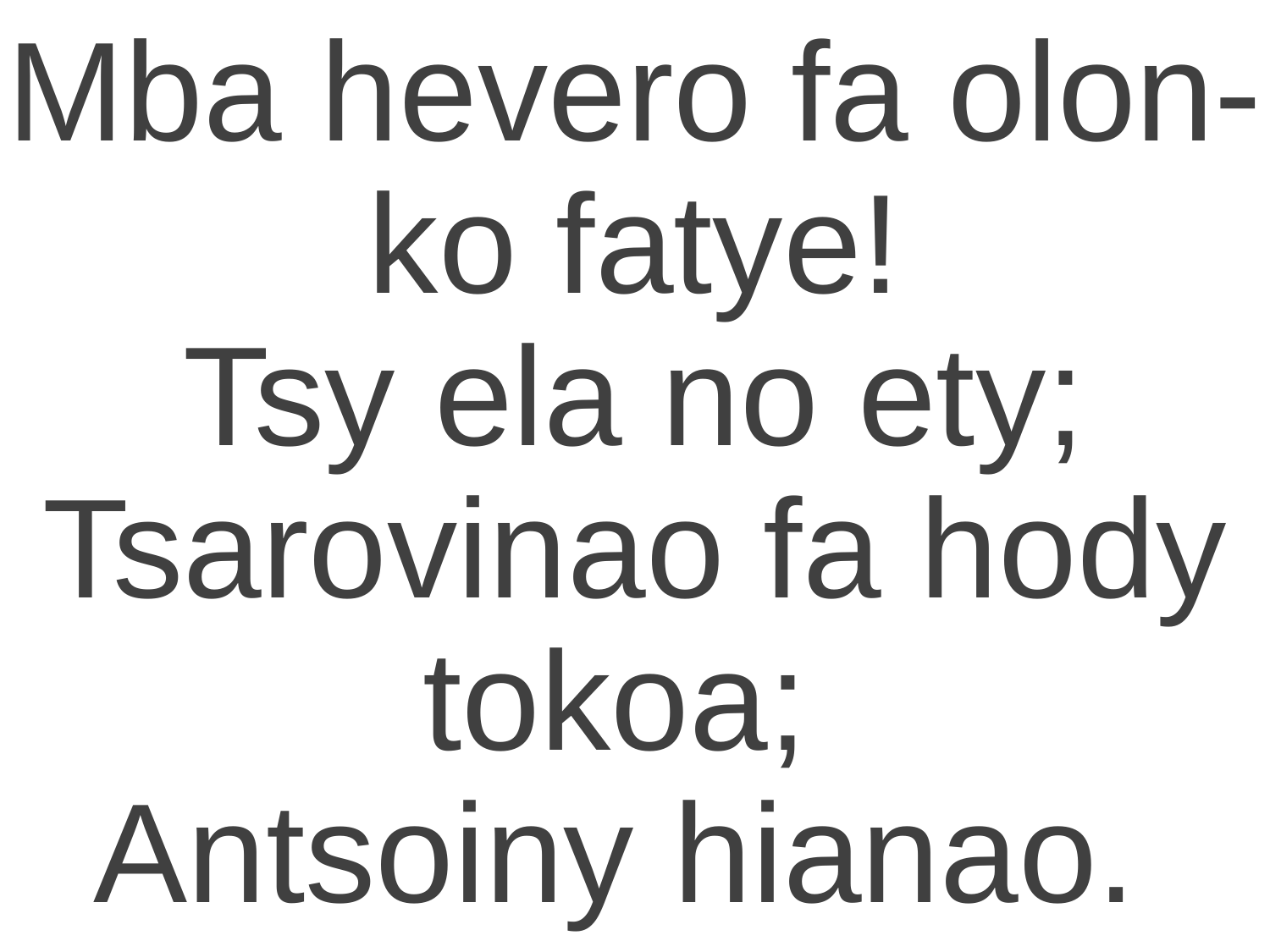

Mba hevero fa olon-ko fatye!
Tsy ela no ety;
Tsarovinao fa hody tokoa;
Antsoiny hianao.